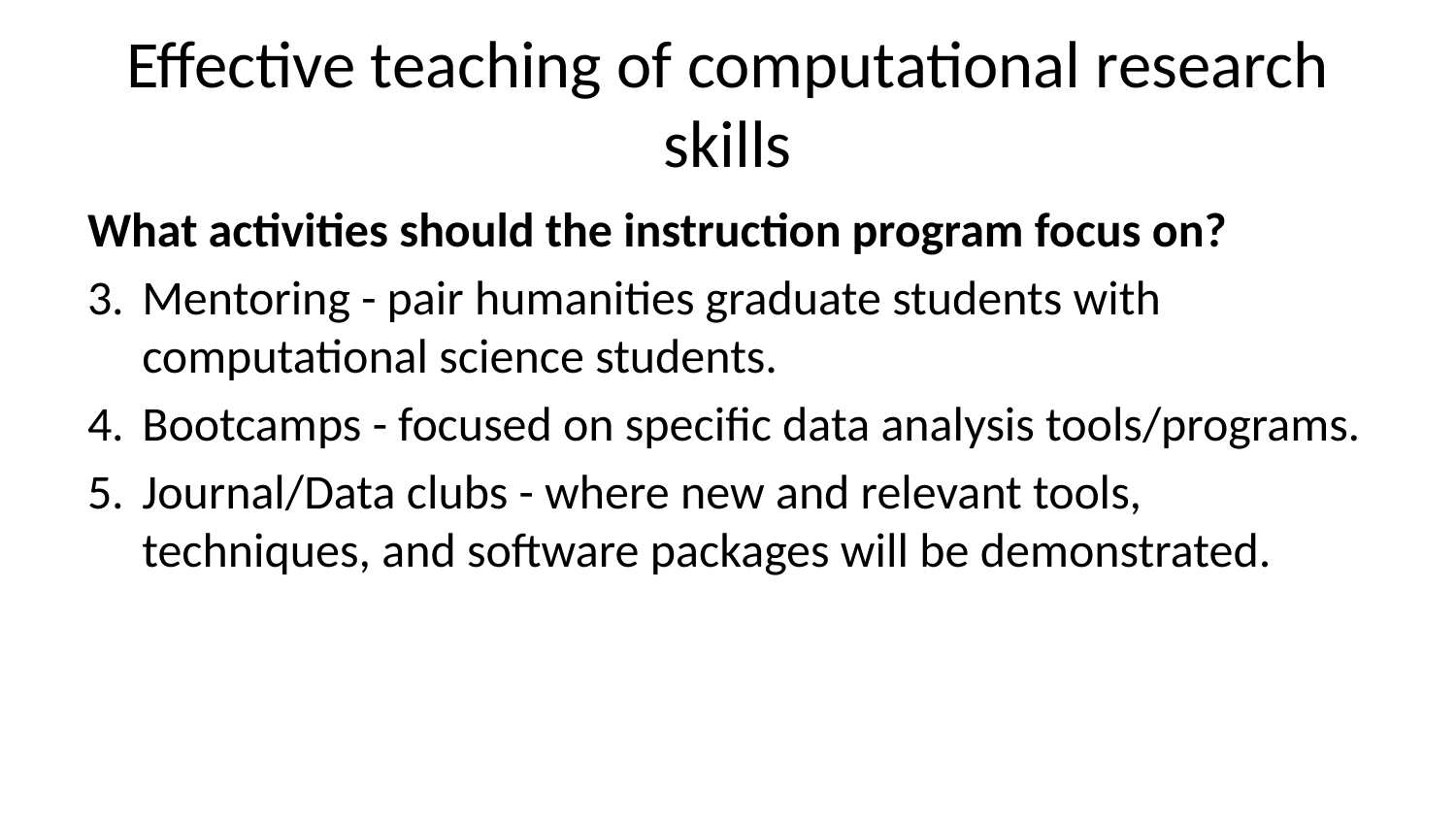

# Effective teaching of computational research skills
What activities should the instruction program focus on?
Mentoring - pair humanities graduate students with computational science students.
Bootcamps - focused on specific data analysis tools/programs.
Journal/Data clubs - where new and relevant tools, techniques, and software packages will be demonstrated.